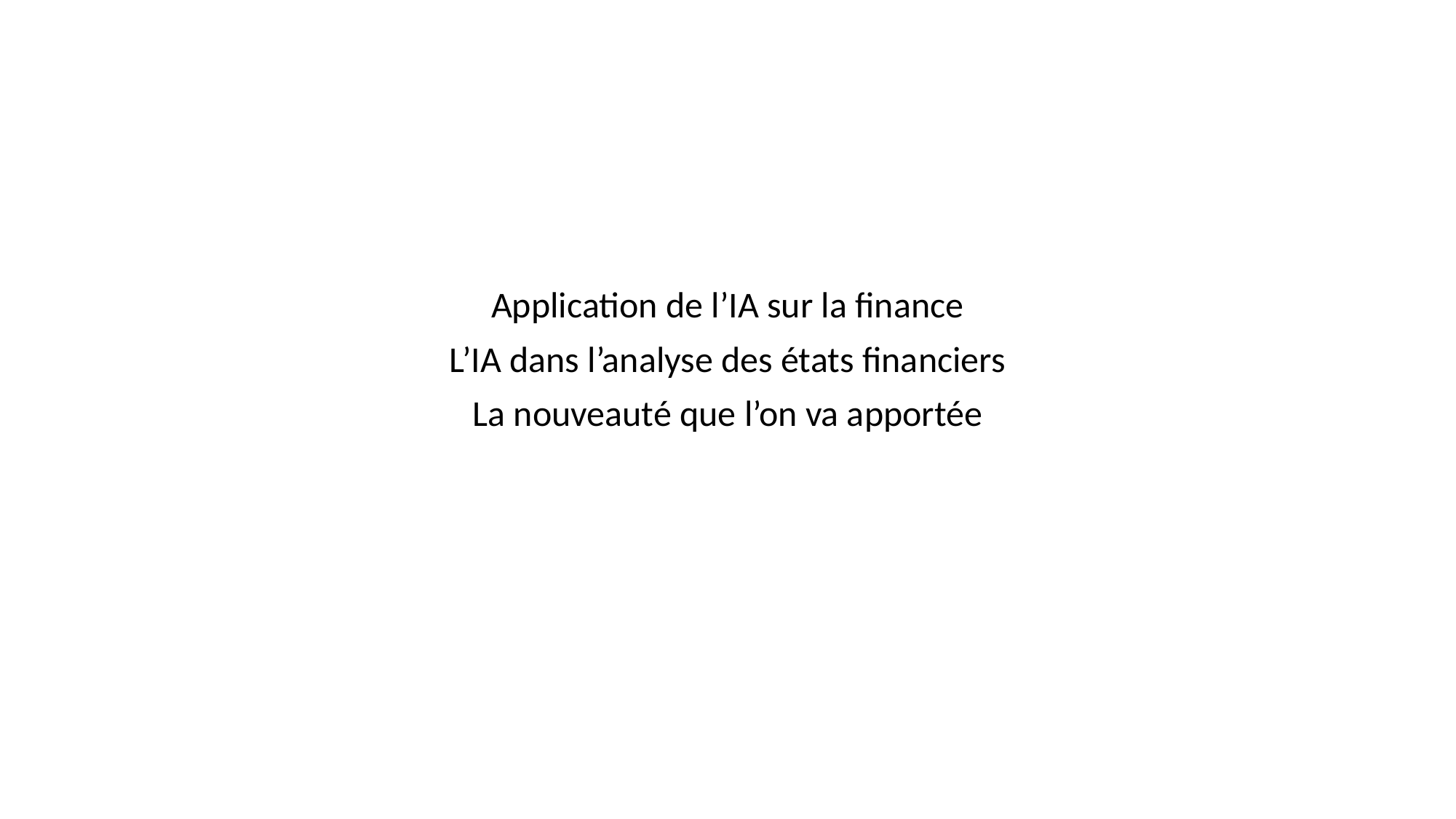

Application de l’IA sur la finance
L’IA dans l’analyse des états financiers
La nouveauté que l’on va apportée